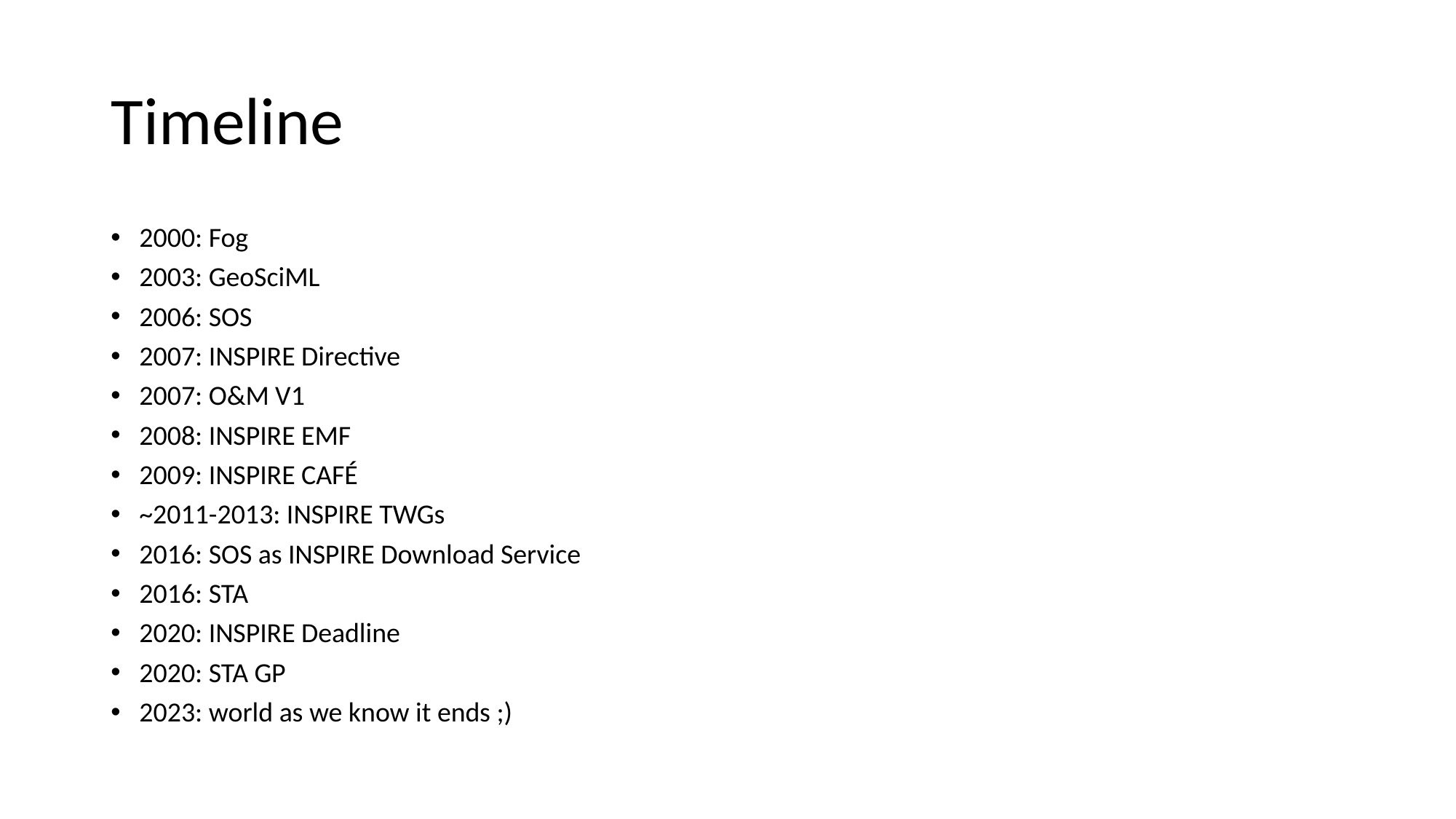

# Timeline
2000: Fog
2003: GeoSciML
2006: SOS
2007: INSPIRE Directive
2007: O&M V1
2008: INSPIRE EMF
2009: INSPIRE CAFÉ
~2011-2013: INSPIRE TWGs
2016: SOS as INSPIRE Download Service
2016: STA
2020: INSPIRE Deadline
2020: STA GP
2023: world as we know it ends ;)